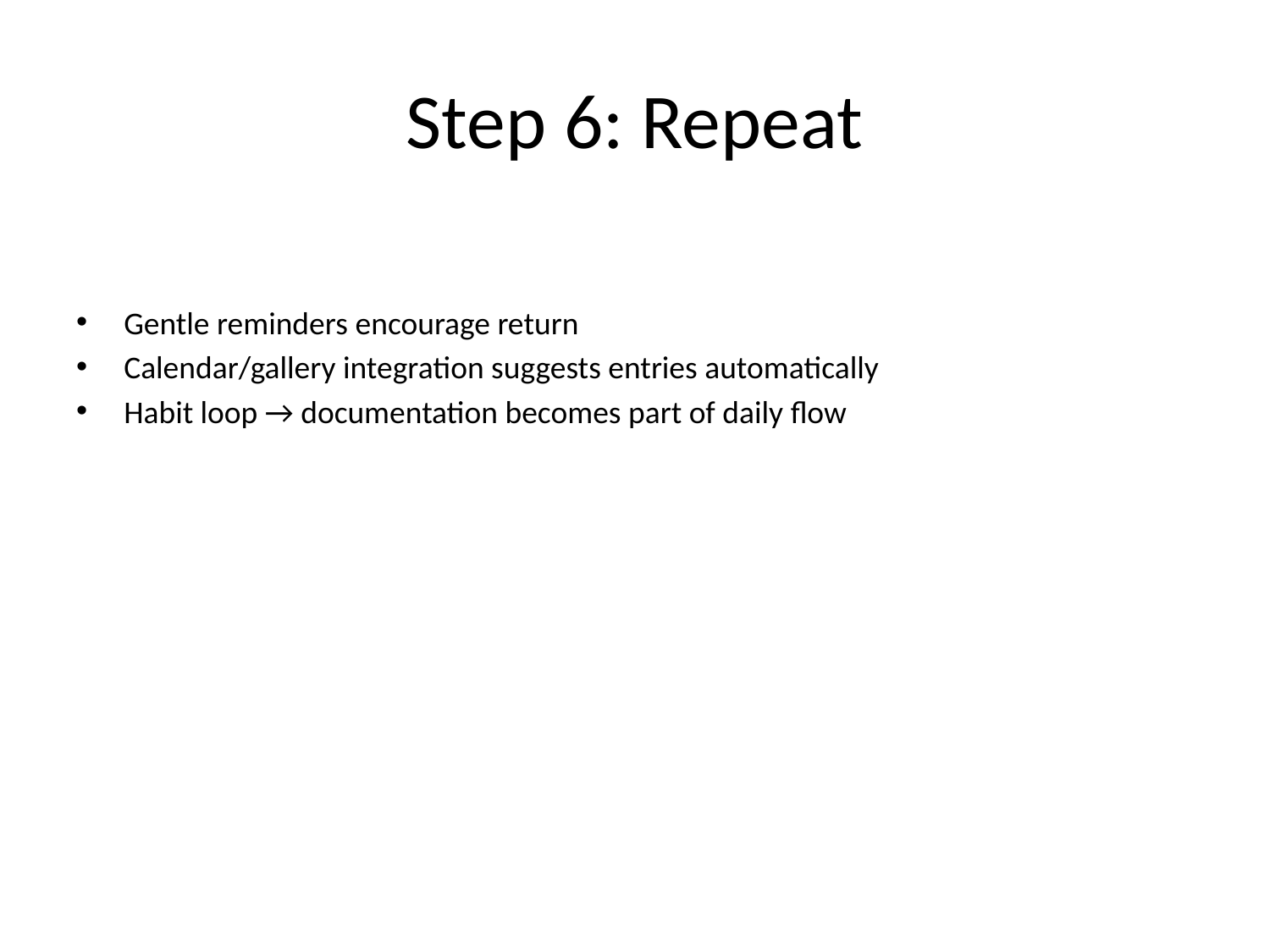

# Step 6: Repeat

Gentle reminders encourage return
Calendar/gallery integration suggests entries automatically
Habit loop → documentation becomes part of daily flow